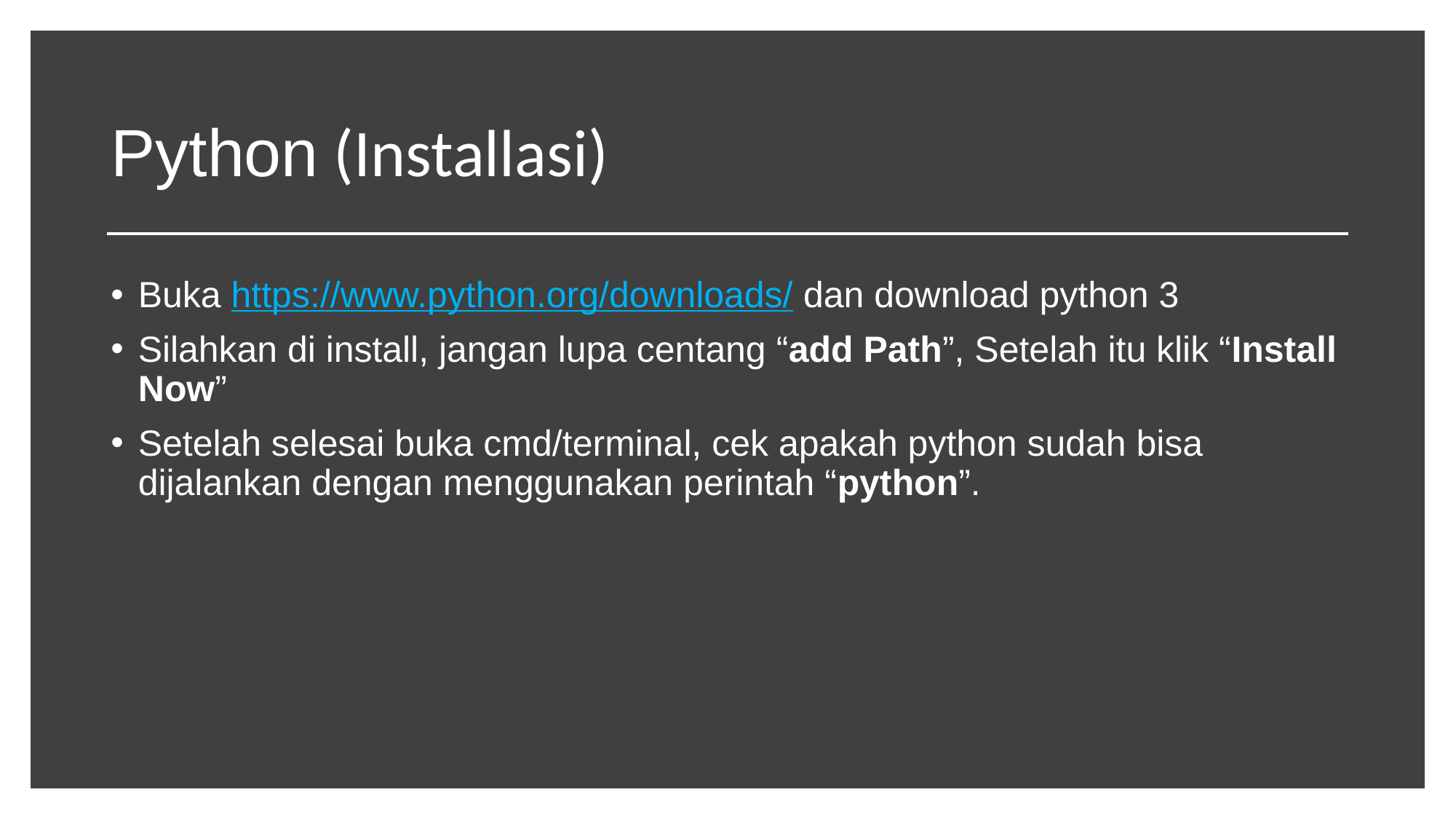

# Python (Installasi)
Buka https://www.python.org/downloads/ dan download python 3
Silahkan di install, jangan lupa centang “add Path”, Setelah itu klik “Install Now”
Setelah selesai buka cmd/terminal, cek apakah python sudah bisa dijalankan dengan menggunakan perintah “python”.